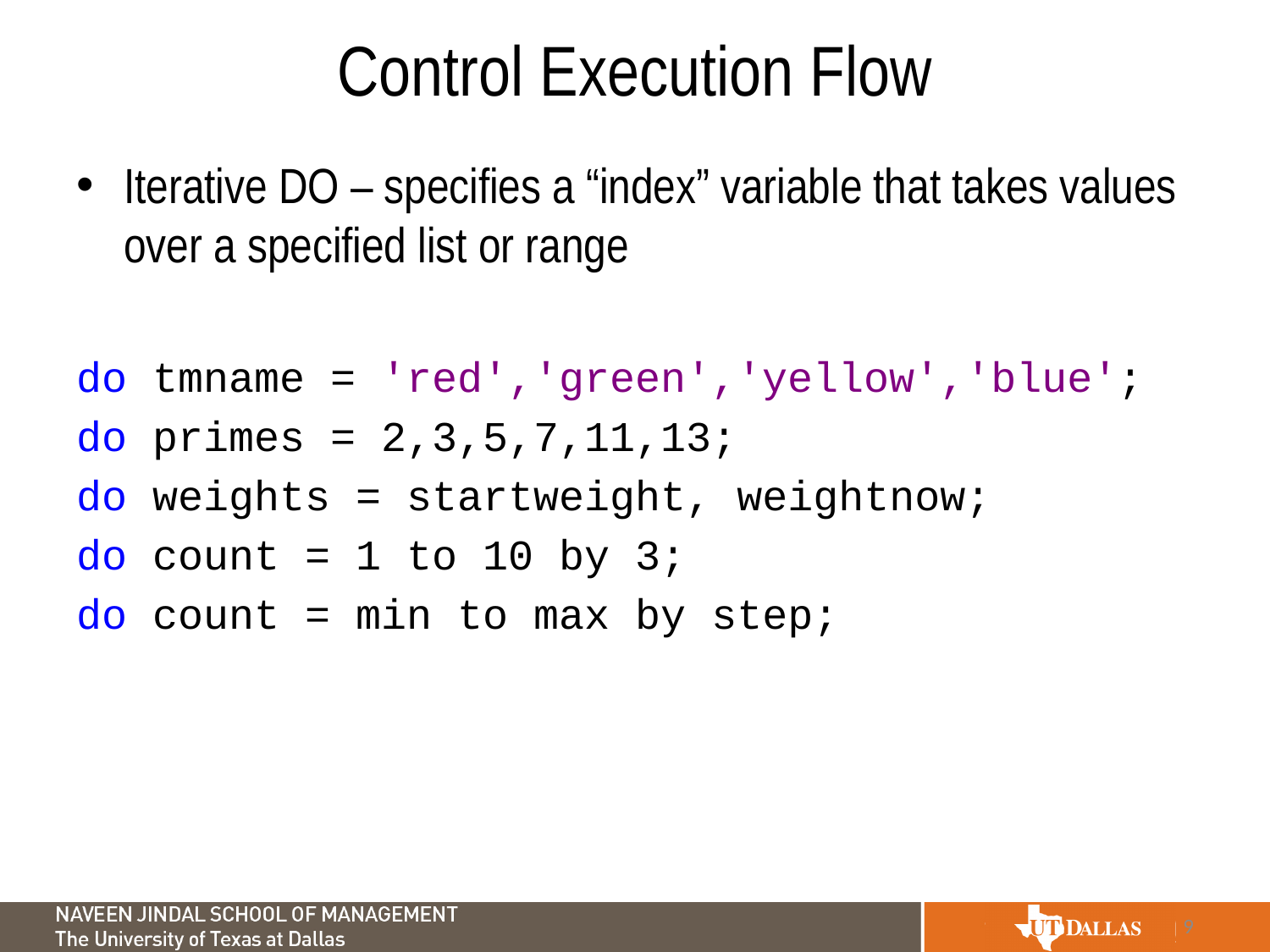

# Control Execution Flow
Iterative DO – specifies a “index” variable that takes values over a specified list or range

do tmname = 'red','green','yellow','blue';
do primes = 2,3,5,7,11,13;
do weights = startweight, weightnow;
do count = 1 to 10 by 3;
do count = min to max by step;

9